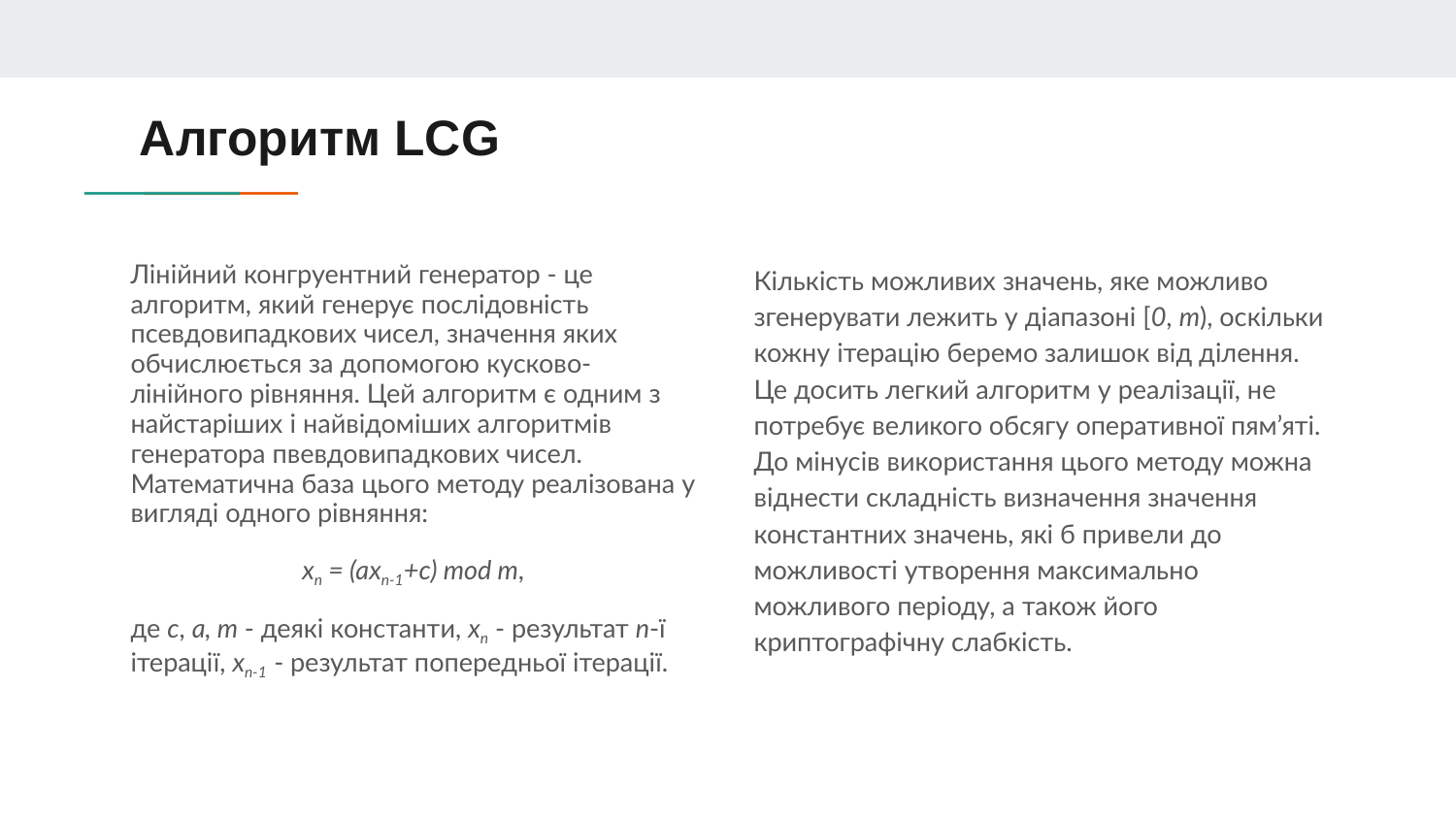

# Алгоритм LCG
Лінійний конгруентний генератор - це алгоритм, який генерує послідовність псевдовипадкових чисел, значення яких обчислюється за допомогою кусково-лінійного рівняння. Цей алгоритм є одним з найстаріших і найвідоміших алгоритмів генератора пвевдовипадкових чисел. Математична база цього методу реалізована у вигляді одного рівняння:
xn = (axn-1+c) mod m,
де c, a, m - деякі константи, xn - результат n-ї ітерації, xn-1 - результат попередньої ітерації.
Кількість можливих значень, яке можливо згенерувати лежить у діапазоні [0, m), оскільки кожну ітерацію беремо залишок від ділення. Це досить легкий алгоритм у реалізації, не потребує великого обсягу оперативної пям’яті. До мінусів використання цього методу можна віднести складність визначення значення константних значень, які б привели до можливості утворення максимально можливого періоду, а також його криптографічну слабкість.